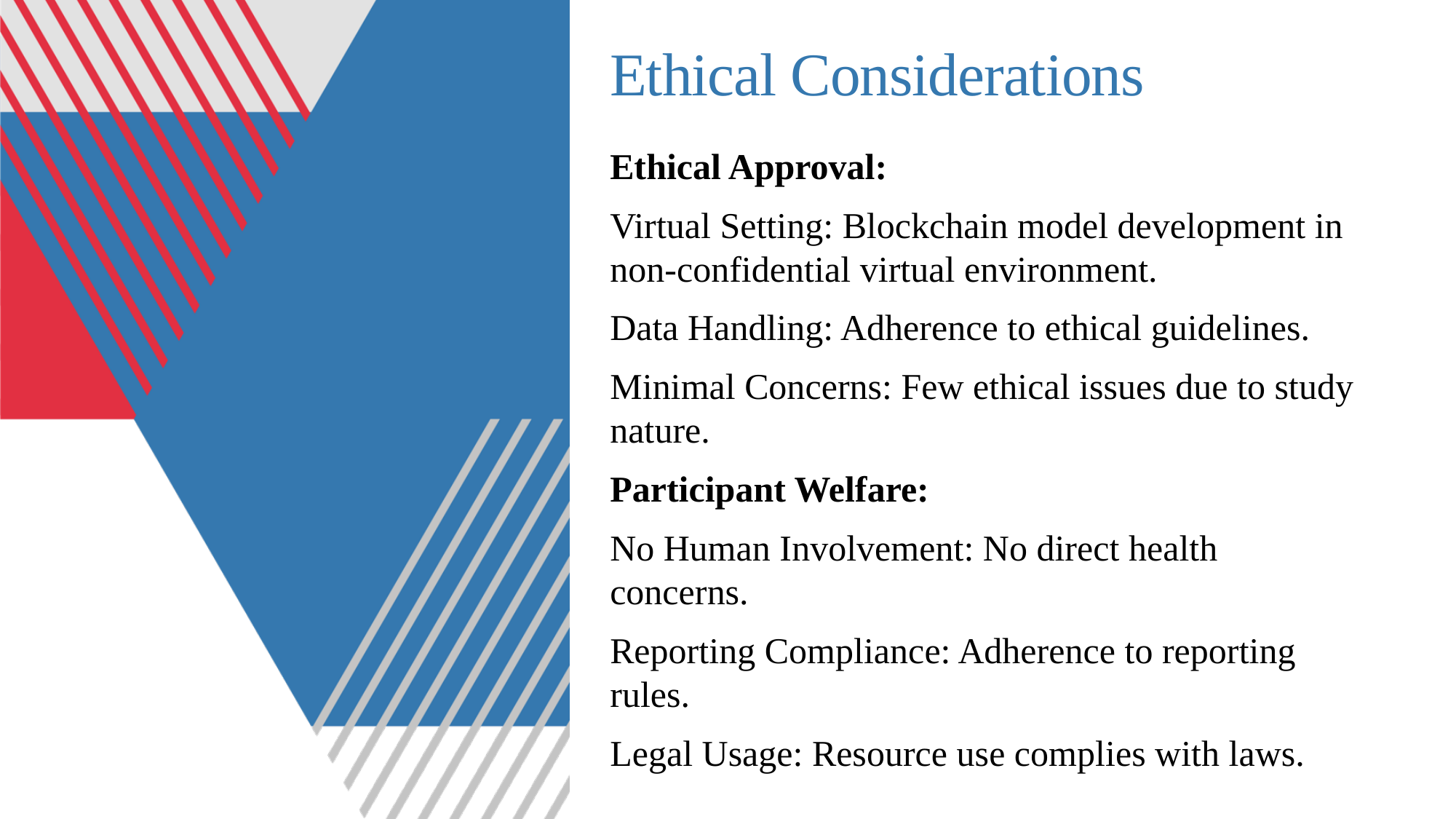

# Ethical Considerations
Ethical Approval:
Virtual Setting: Blockchain model development in non-confidential virtual environment.
Data Handling: Adherence to ethical guidelines.
Minimal Concerns: Few ethical issues due to study nature.
Participant Welfare:
No Human Involvement: No direct health concerns.
Reporting Compliance: Adherence to reporting rules.
Legal Usage: Resource use complies with laws.